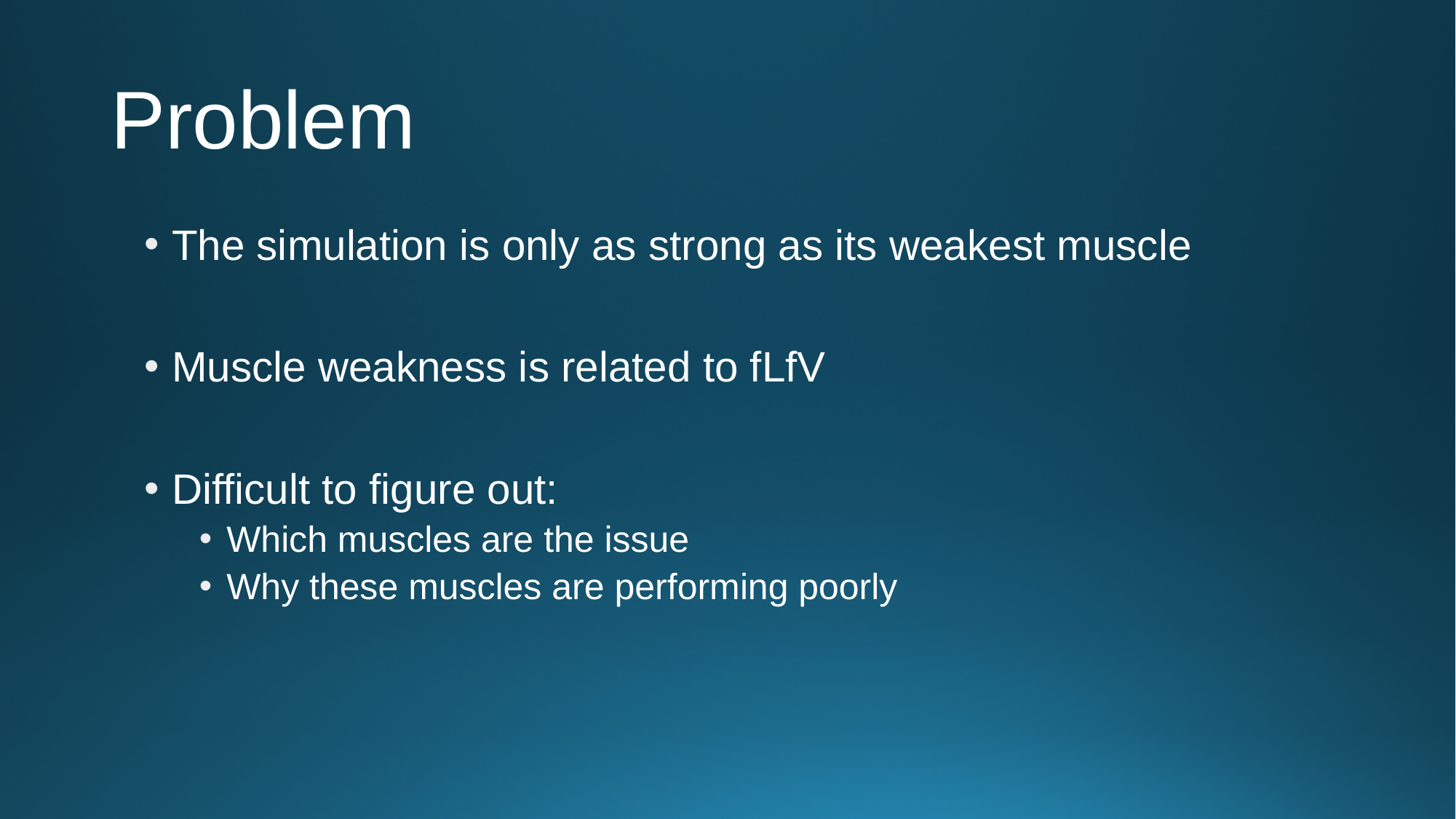

# Problem
The simulation is only as strong as its weakest muscle

Muscle weakness is related to fLfV

Difficult to figure out:
Which muscles are the issue
Why these muscles are performing poorly